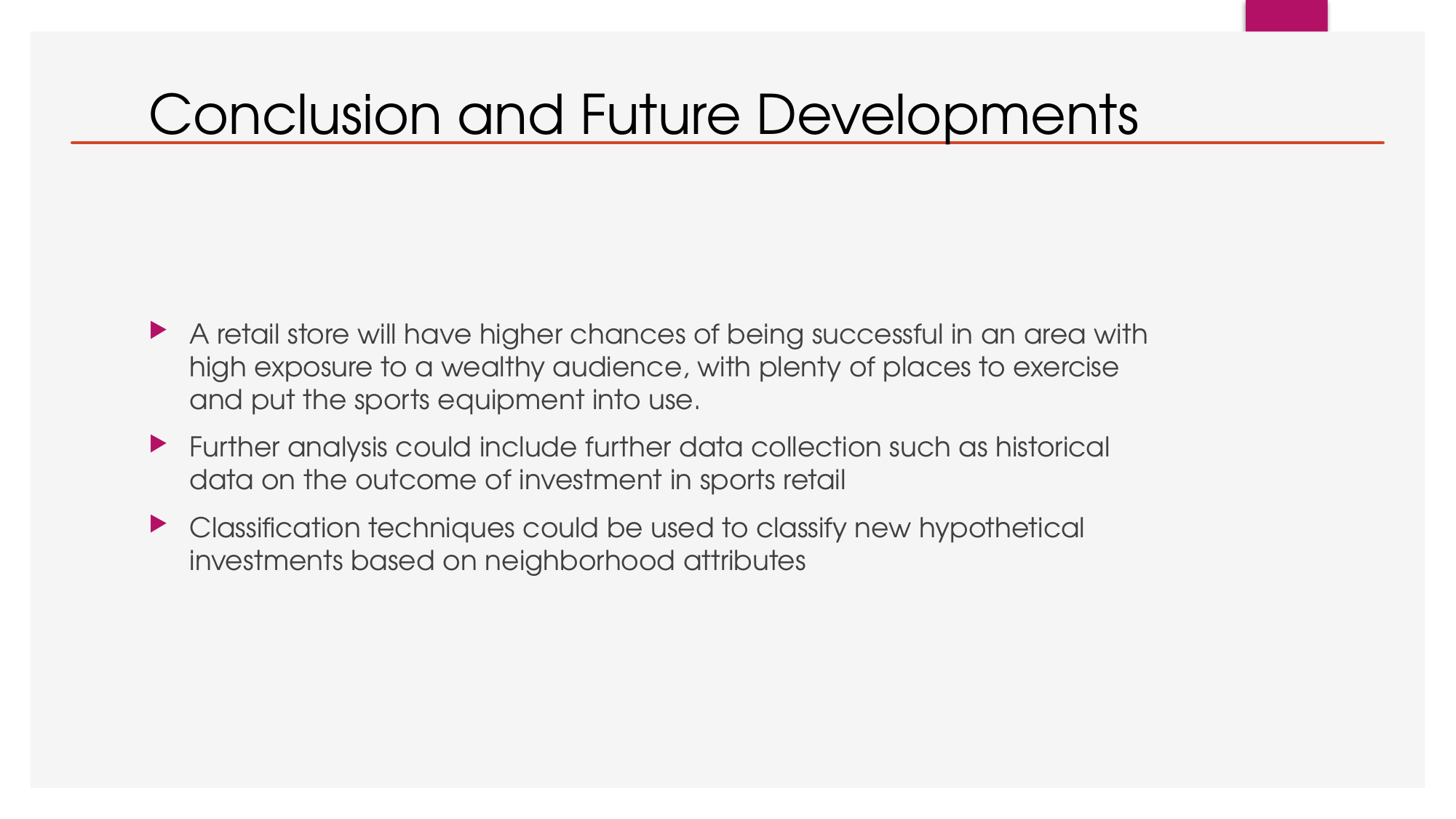

# Conclusion and Future Developments
A retail store will have higher chances of being successful in an area with high exposure to a wealthy audience, with plenty of places to exercise and put the sports equipment into use.
Further analysis could include further data collection such as historical data on the outcome of investment in sports retail
Classification techniques could be used to classify new hypothetical investments based on neighborhood attributes